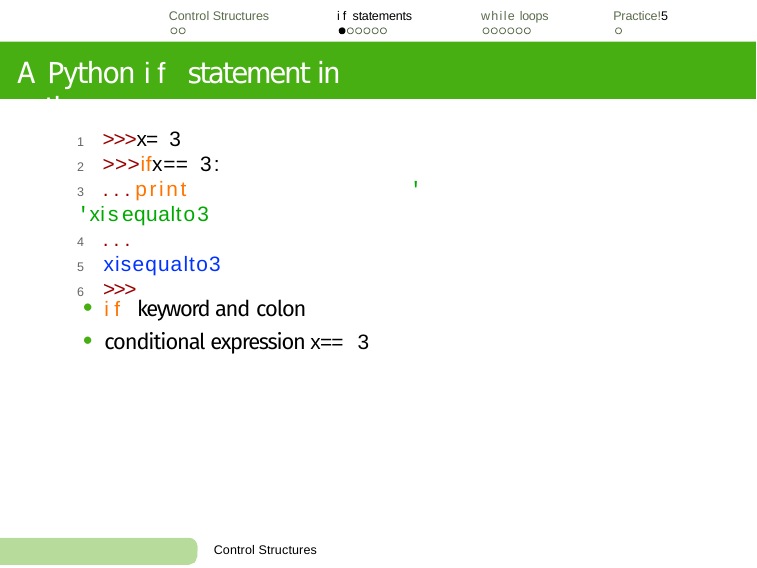

Control Structures
if statements
while loops
Practice!5

A Python if statement in action
1      >>>x=  3
2      >>>ifx== 3:
3      ...print	'xisequalto3
4      ...
5      xisequalto3
6      >>>
'
if keyword and colon
conditional expression x==  3

Control Structures